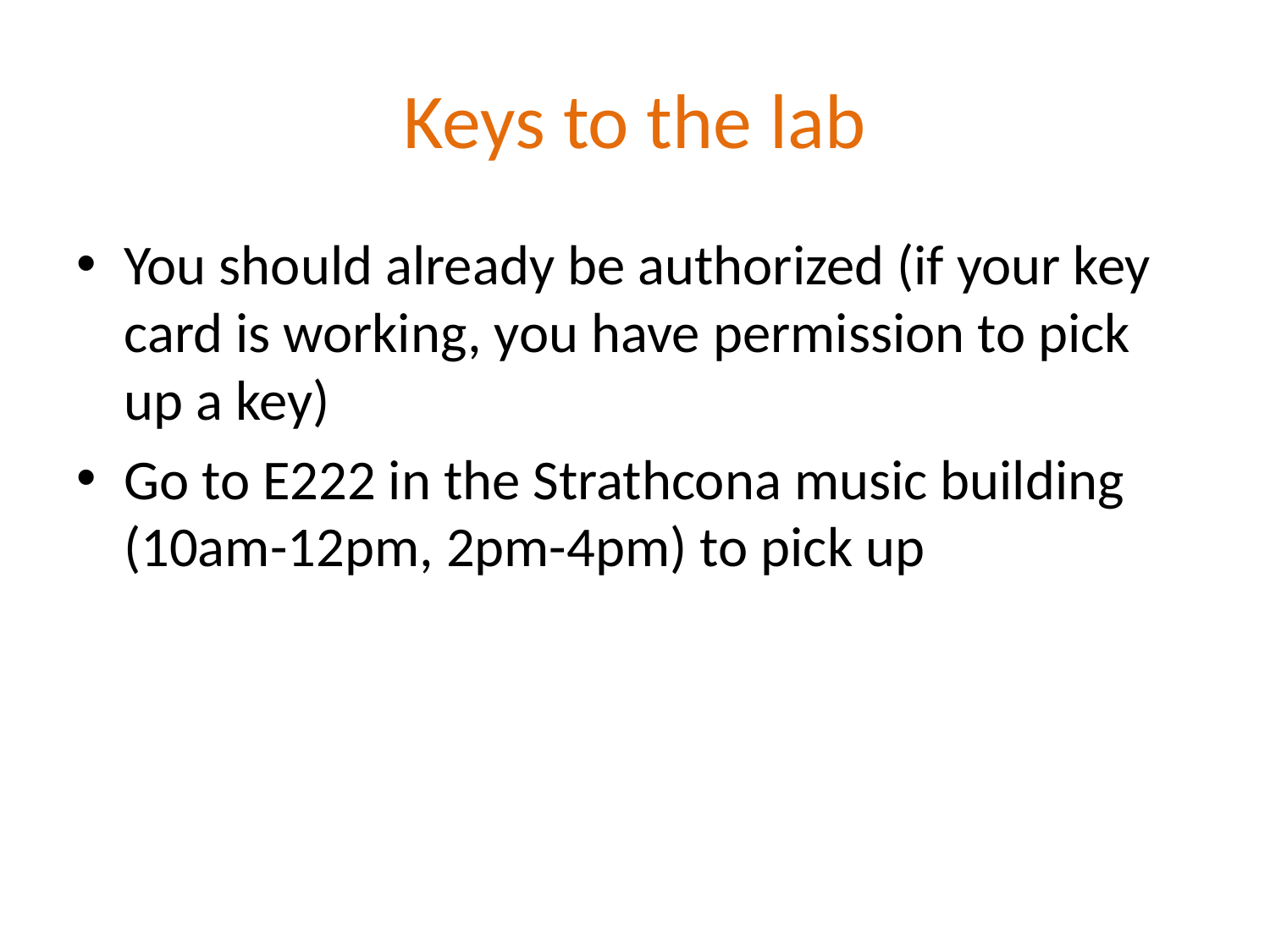

# Keys to the lab
You should already be authorized (if your key card is working, you have permission to pick up a key)
Go to E222 in the Strathcona music building (10am-12pm, 2pm-4pm) to pick up